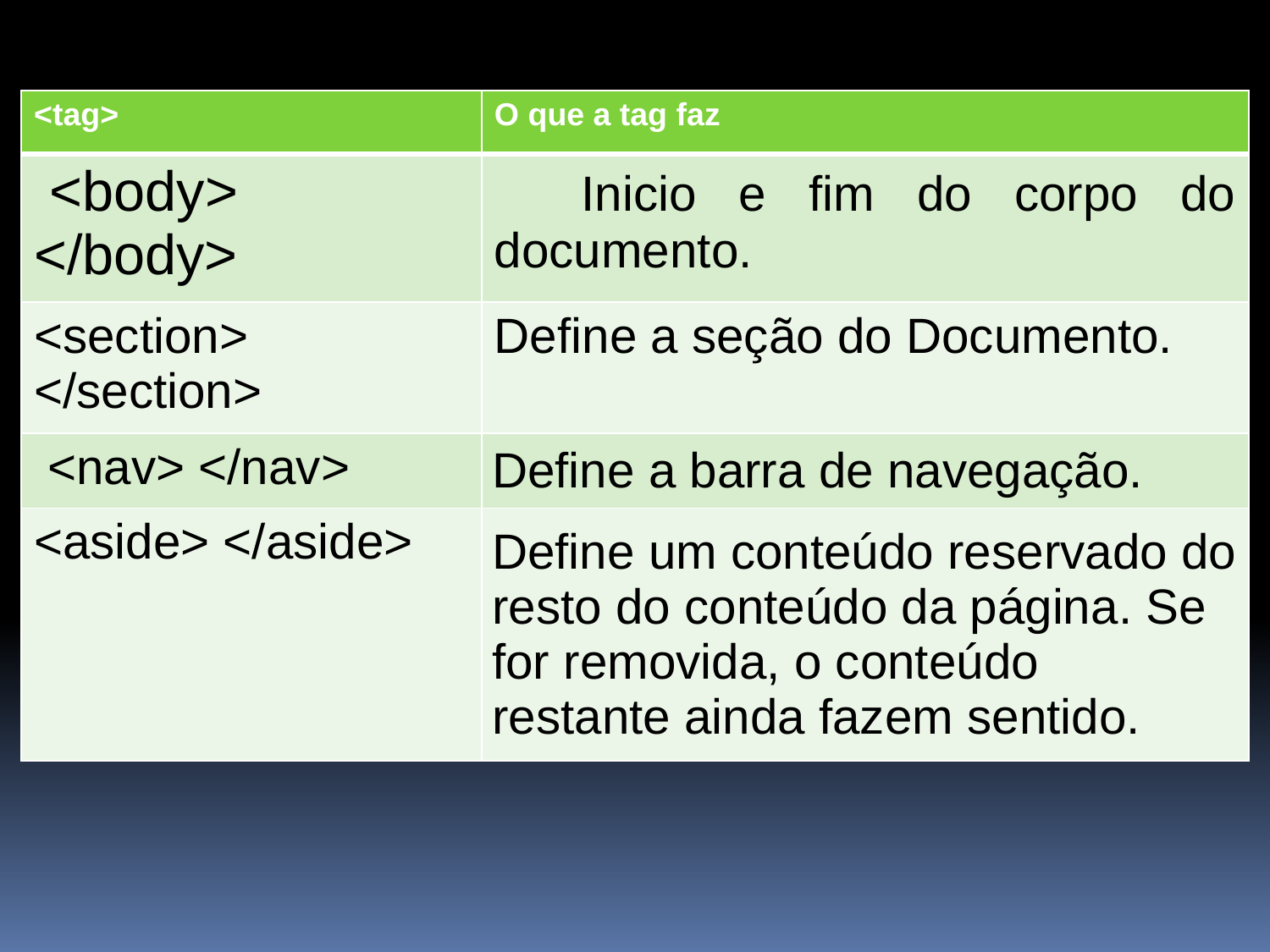

| <tag> | O que a tag faz |
| --- | --- |
| <body> </body> | Inicio e fim do corpo do documento. |
| <section> </section> | Define a seção do Documento. |
| <nav> </nav> | Define a barra de navegação. |
| <aside> </aside> | Define um conteúdo reservado do resto do conteúdo da página. Se for removida, o conteúdo restante ainda fazem sentido. |